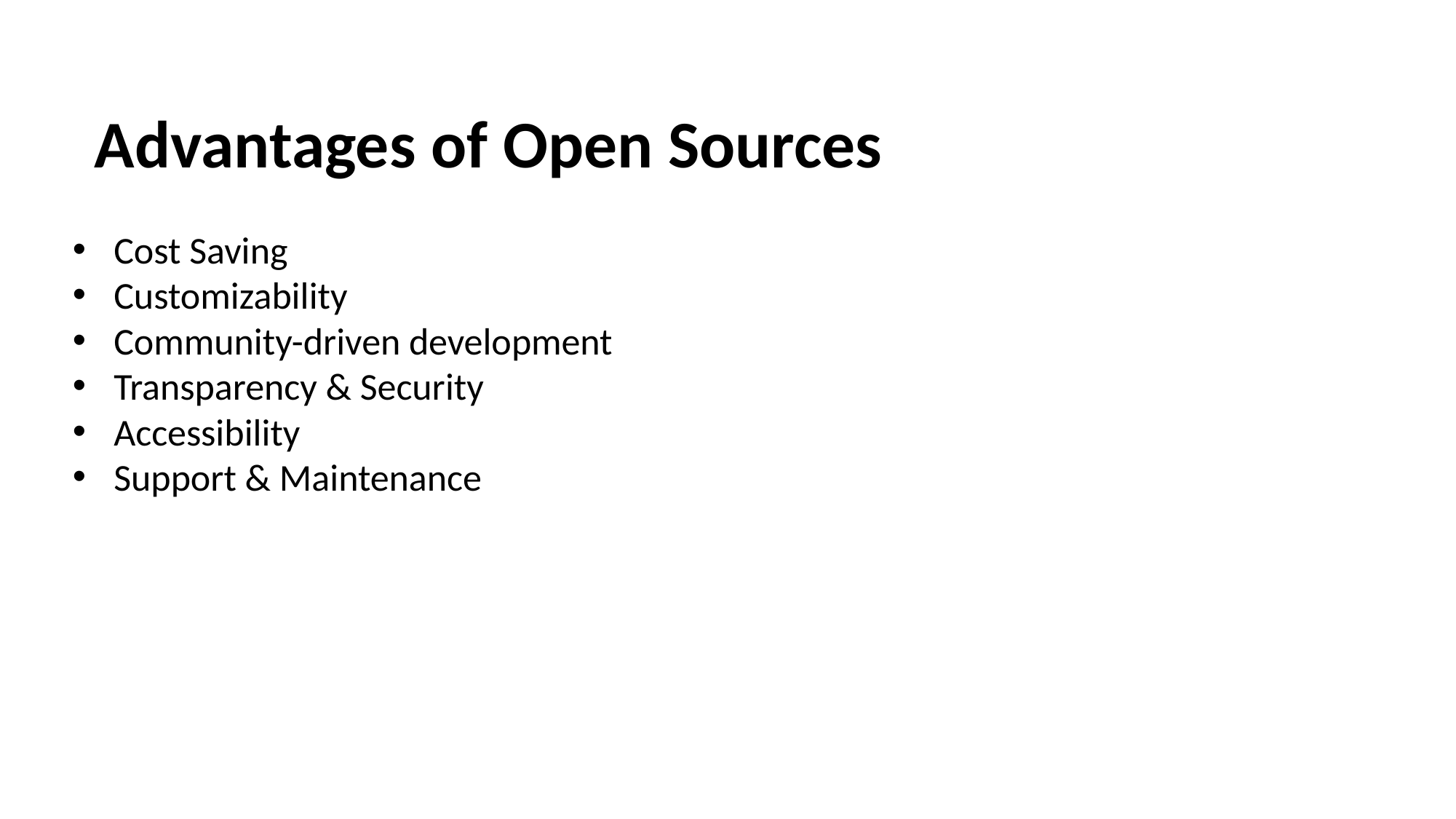

# Advantages of Open Sources
Cost Saving
Customizability
Community-driven development
Transparency & Security
Accessibility
Support & Maintenance